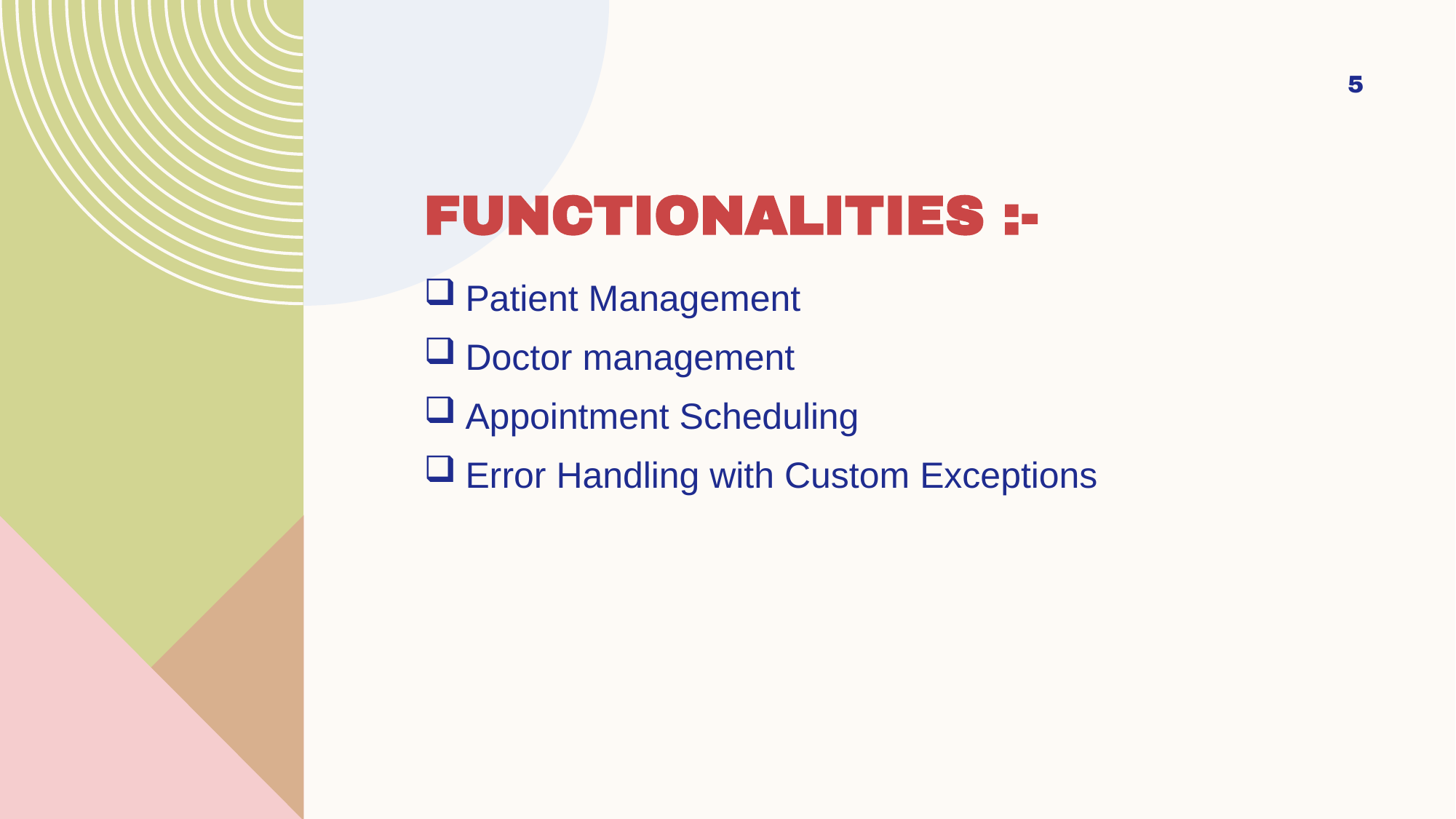

5
# Functionalities :-
Patient Management
Doctor management
Appointment Scheduling
Error Handling with Custom Exceptions